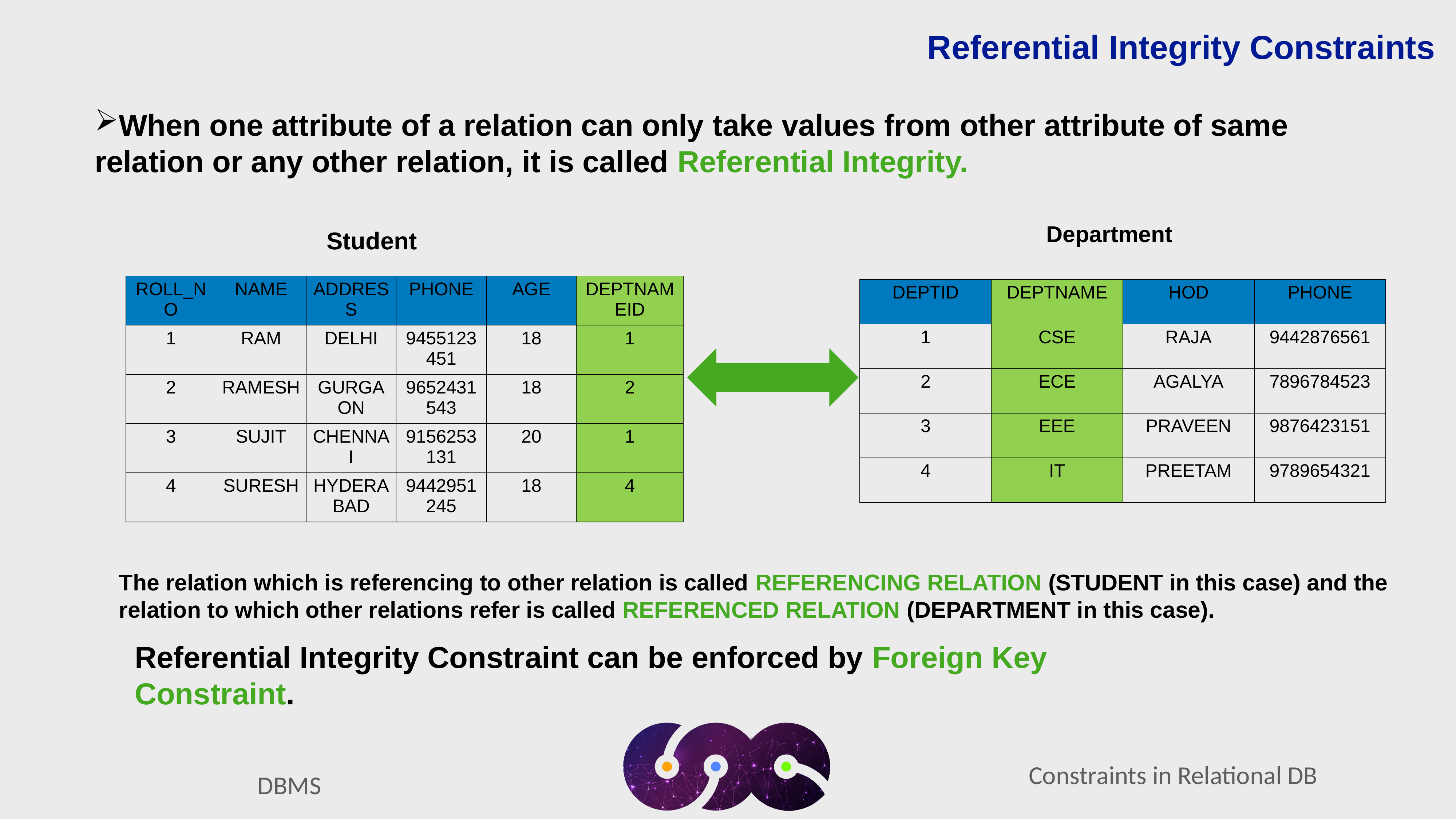

Referential Integrity Constraints

When one attribute of a relation can only take values from other attribute of same relation or any other relation, it is called Referential Integrity.

Department
Student
| ROLL\_NO | NAME | ADDRESS | PHONE | AGE | DEPTNAMEID |
| --- | --- | --- | --- | --- | --- |
| 1 | RAM | DELHI | 9455123451 | 18 | 1 |
| 2 | RAMESH | GURGAON | 9652431543 | 18 | 2 |
| 3 | SUJIT | CHENNAI | 9156253131 | 20 | 1 |
| 4 | SURESH | HYDERABAD | 9442951245 | 18 | 4 |
| DEPTID | DEPTNAME | HOD | PHONE |
| --- | --- | --- | --- |
| 1 | CSE | RAJA | 9442876561 |
| 2 | ECE | AGALYA | 7896784523 |
| 3 | EEE | PRAVEEN | 9876423151 |
| 4 | IT | PREETAM | 9789654321 |

The relation which is referencing to other relation is called REFERENCING RELATION (STUDENT in this case) and the relation to which other relations refer is called REFERENCED RELATION (DEPARTMENT in this case).
Referential Integrity Constraint can be enforced by Foreign Key Constraint.
Constraints in Relational DB
DBMS